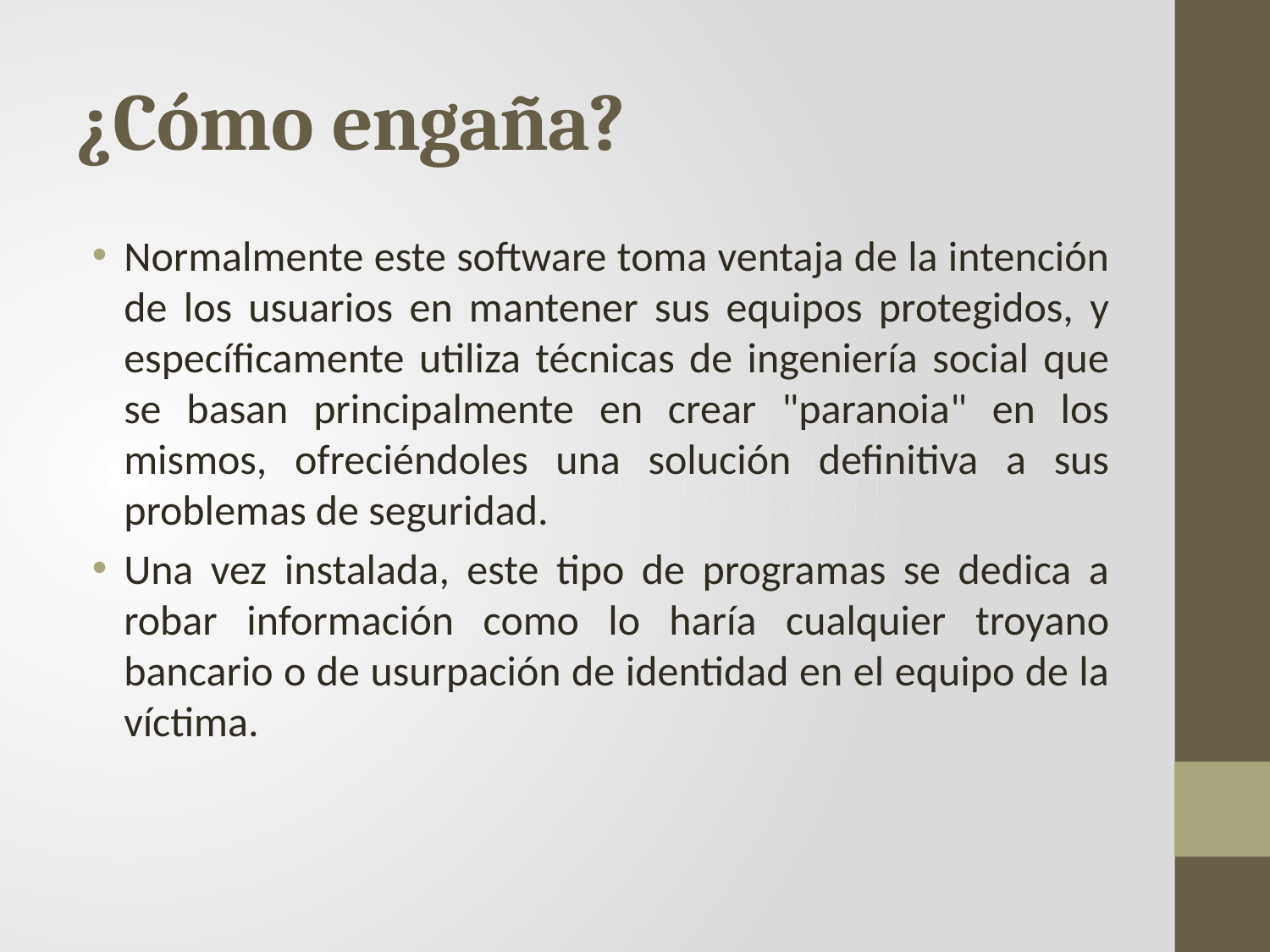

# ¿Cómo engaña?
Normalmente este software toma ventaja de la intención de los usuarios en mantener sus equipos protegidos, y específicamente utiliza técnicas de ingeniería social que se basan principalmente en crear "paranoia" en los mismos, ofreciéndoles una solución definitiva a sus problemas de seguridad.
Una vez instalada, este tipo de programas se dedica a robar información como lo haría cualquier troyano bancario o de usurpación de identidad en el equipo de la víctima.